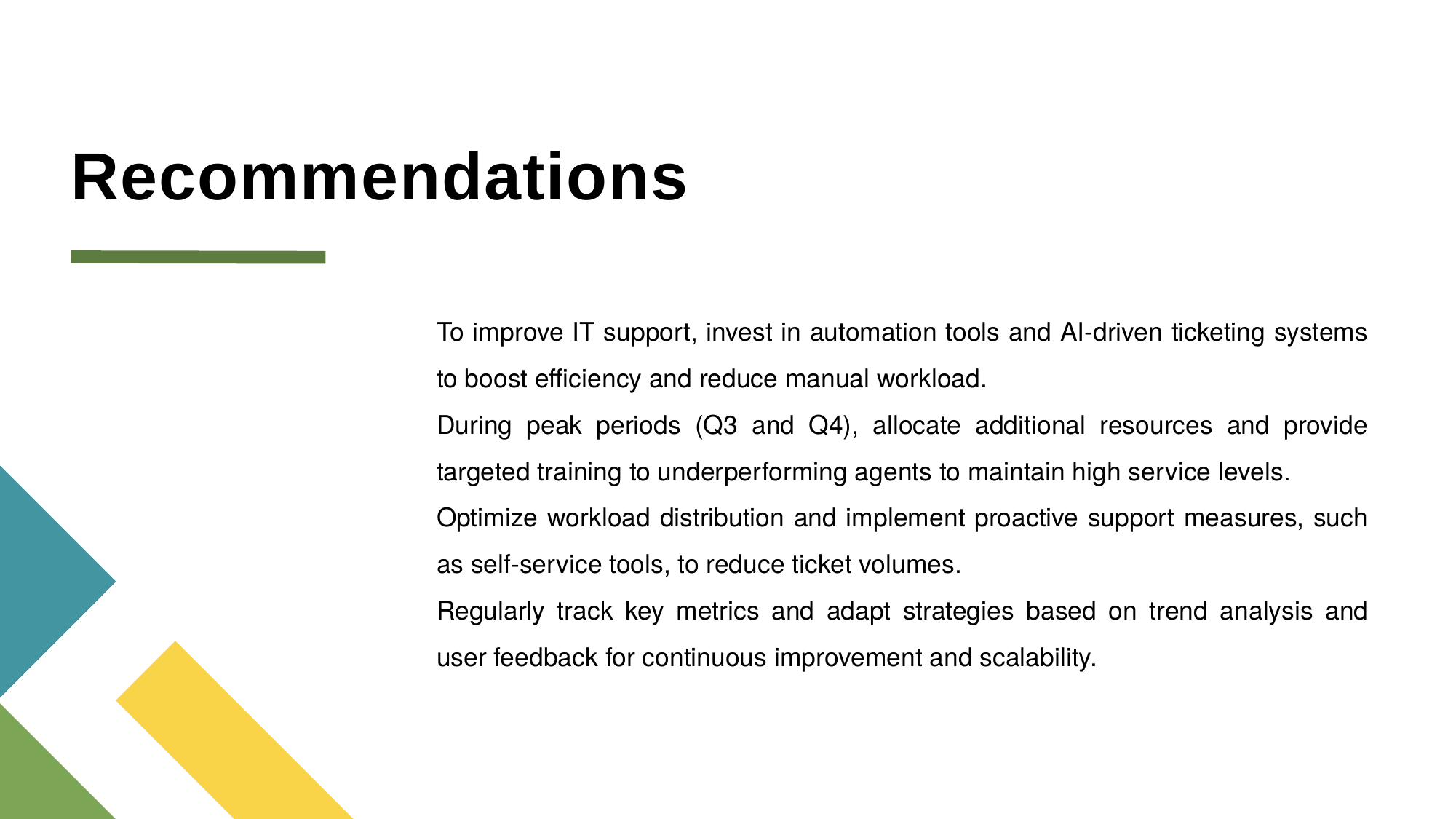

# Recommendations
To improve IT support, invest in automation tools and AI-driven ticketing systems to boost efficiency and reduce manual workload.
During peak periods (Q3 and Q4), allocate additional resources and provide targeted training to underperforming agents to maintain high service levels.
Optimize workload distribution and implement proactive support measures, such as self-service tools, to reduce ticket volumes.
Regularly track key metrics and adapt strategies based on trend analysis and user feedback for continuous improvement and scalability.